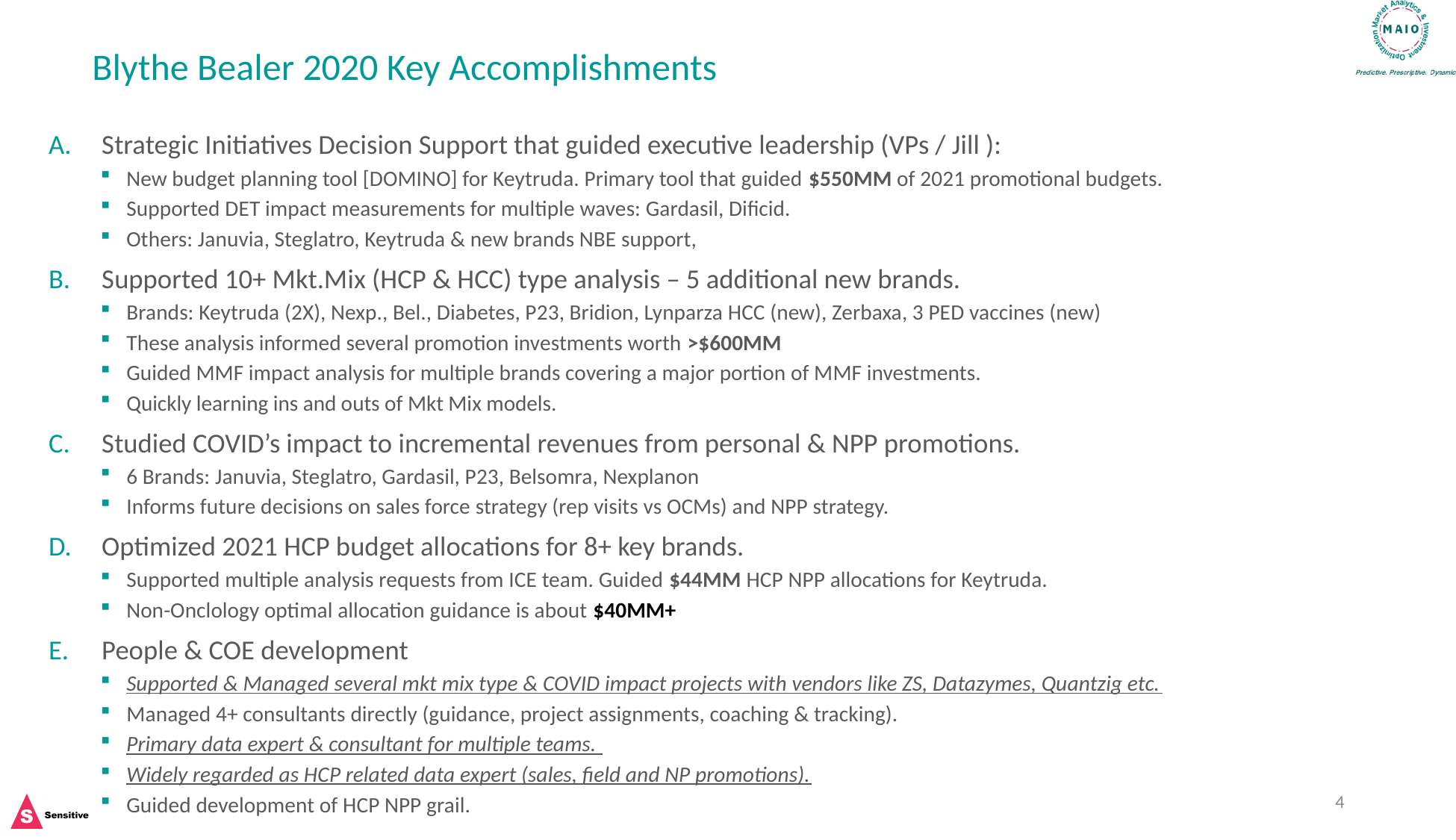

# Blythe Bealer 2020 Key Accomplishments
Strategic Initiatives Decision Support that guided executive leadership (VPs / Jill ):
New budget planning tool [DOMINO] for Keytruda. Primary tool that guided $550MM of 2021 promotional budgets.
Supported DET impact measurements for multiple waves: Gardasil, Dificid.
Others: Januvia, Steglatro, Keytruda & new brands NBE support,
Supported 10+ Mkt.Mix (HCP & HCC) type analysis – 5 additional new brands.
Brands: Keytruda (2X), Nexp., Bel., Diabetes, P23, Bridion, Lynparza HCC (new), Zerbaxa, 3 PED vaccines (new)
These analysis informed several promotion investments worth >$600MM
Guided MMF impact analysis for multiple brands covering a major portion of MMF investments.
Quickly learning ins and outs of Mkt Mix models.
Studied COVID’s impact to incremental revenues from personal & NPP promotions.
6 Brands: Januvia, Steglatro, Gardasil, P23, Belsomra, Nexplanon
Informs future decisions on sales force strategy (rep visits vs OCMs) and NPP strategy.
Optimized 2021 HCP budget allocations for 8+ key brands.
Supported multiple analysis requests from ICE team. Guided $44MM HCP NPP allocations for Keytruda.
Non-Onclology optimal allocation guidance is about $40MM+
People & COE development
Supported & Managed several mkt mix type & COVID impact projects with vendors like ZS, Datazymes, Quantzig etc.
Managed 4+ consultants directly (guidance, project assignments, coaching & tracking).
Primary data expert & consultant for multiple teams.
Widely regarded as HCP related data expert (sales, field and NP promotions).
Guided development of HCP NPP grail.

4